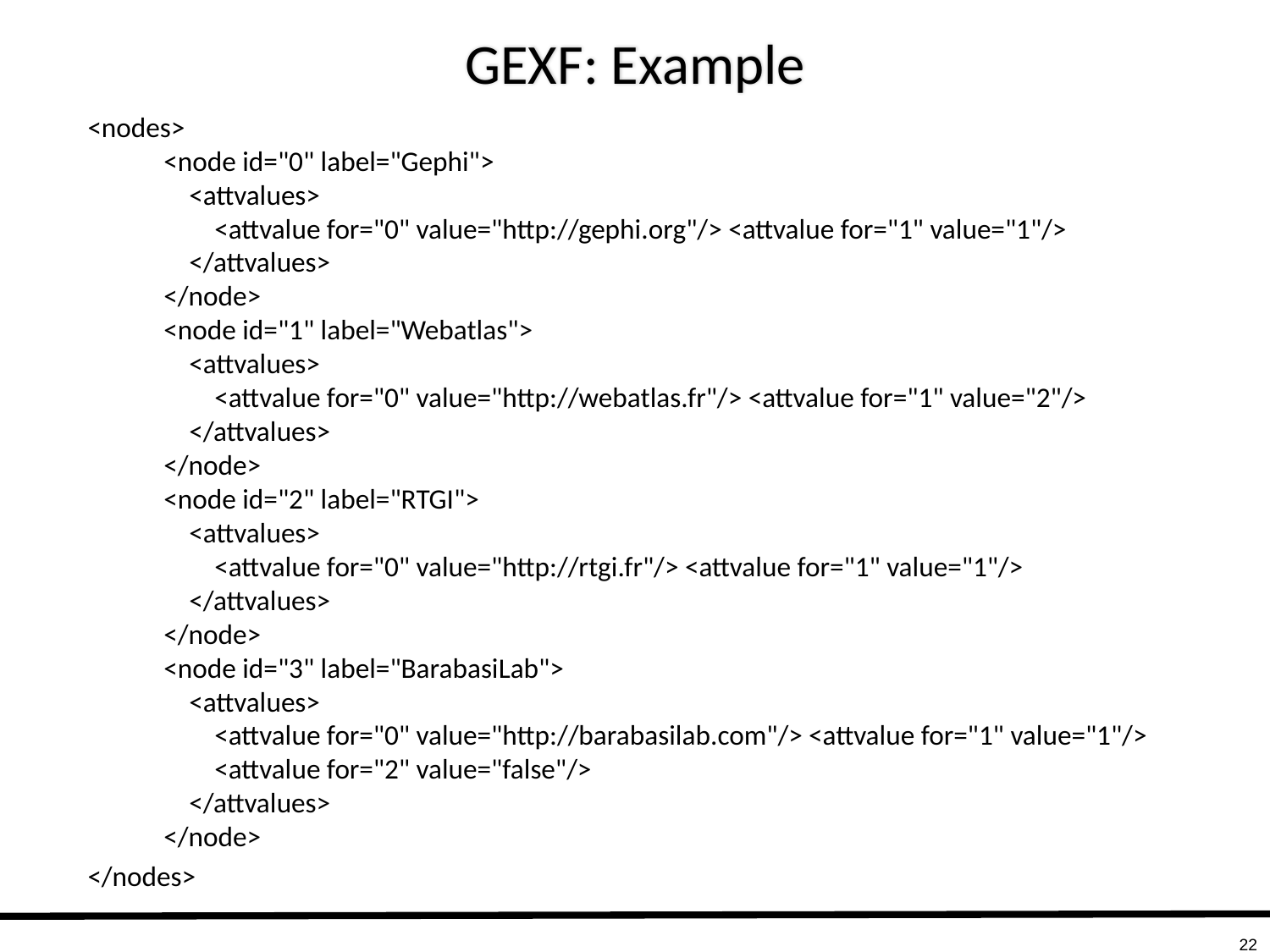

# GEXF: Example
<nodes>
            <node id="0" label="Gephi">
                <attvalues>
                    <attvalue for="0" value="http://gephi.org"/> <attvalue for="1" value="1"/>
                </attvalues>
            </node>
            <node id="1" label="Webatlas">
                <attvalues>
                    <attvalue for="0" value="http://webatlas.fr"/> <attvalue for="1" value="2"/>
                </attvalues>
            </node>
            <node id="2" label="RTGI">
                <attvalues>
                    <attvalue for="0" value="http://rtgi.fr"/> <attvalue for="1" value="1"/>
                </attvalues>
            </node>
            <node id="3" label="BarabasiLab">
                <attvalues>
                    <attvalue for="0" value="http://barabasilab.com"/> <attvalue for="1" value="1"/>
                    <attvalue for="2" value="false"/>
                </attvalues>
            </node>
</nodes>
22